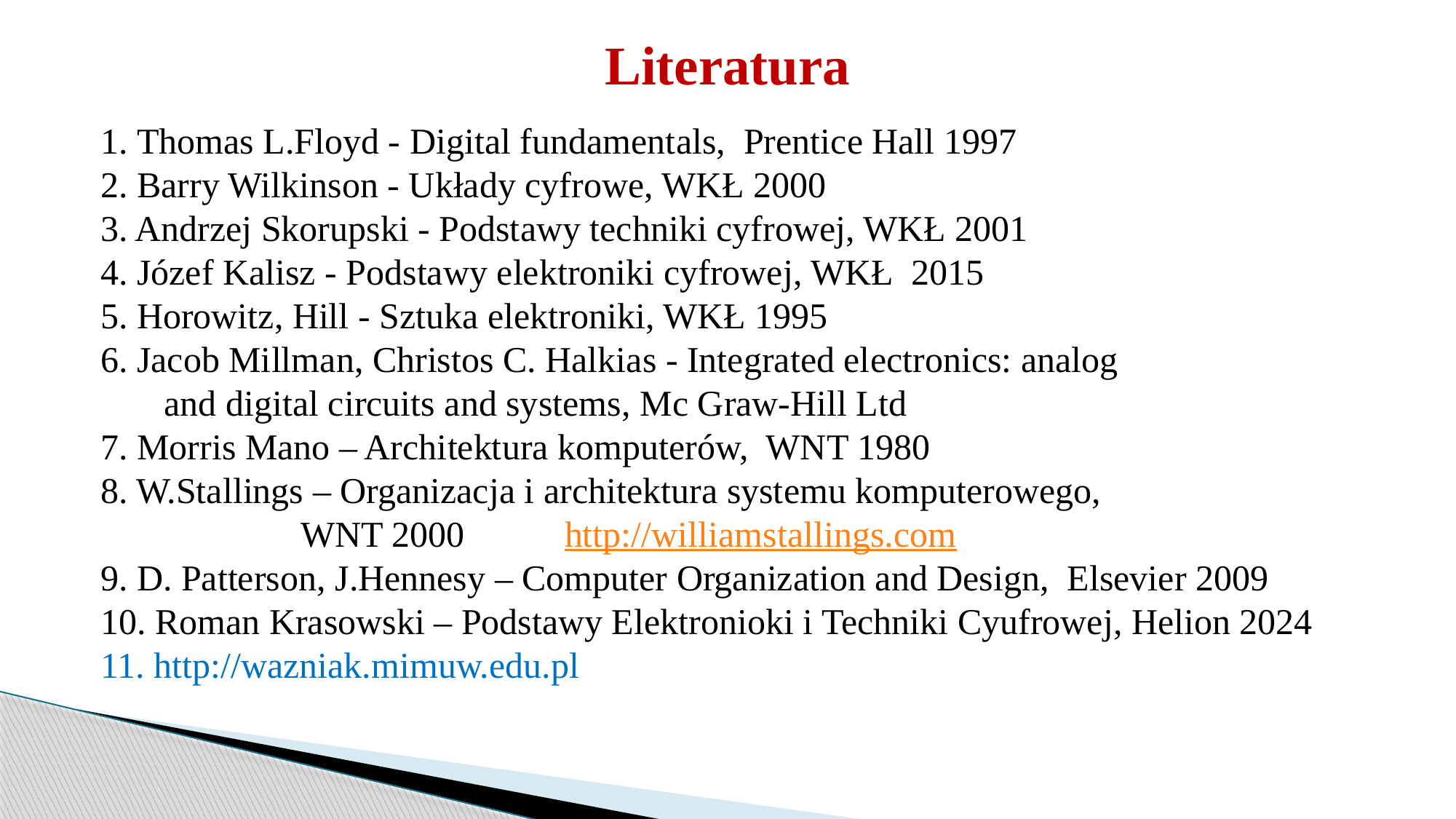

Literatura

1. Thomas L.Floyd - Digital fundamentals,  Prentice Hall 1997
2. Barry Wilkinson - Układy cyfrowe, WKŁ 2000
3. Andrzej Skorupski - Podstawy techniki cyfrowej, WKŁ 2001
4. Józef Kalisz - Podstawy elektroniki cyfrowej, WKŁ  2015
5. Horowitz, Hill - Sztuka elektroniki, WKŁ 1995
6. Jacob Millman, Christos C. Halkias - Integrated electronics: analog
       and digital circuits and systems, Mc Graw-Hill Ltd
7. Morris Mano – Architektura komputerów,  WNT 1980
8. W.Stallings – Organizacja i architektura systemu komputerowego,
                      WNT 2000           http://williamstallings.com
9. D. Patterson, J.Hennesy – Computer Organization and Design,  Elsevier 2009
10. Roman Krasowski – Podstawy Elektronioki i Techniki Cyufrowej, Helion 2024
11. http://wazniak.mimuw.edu.pl